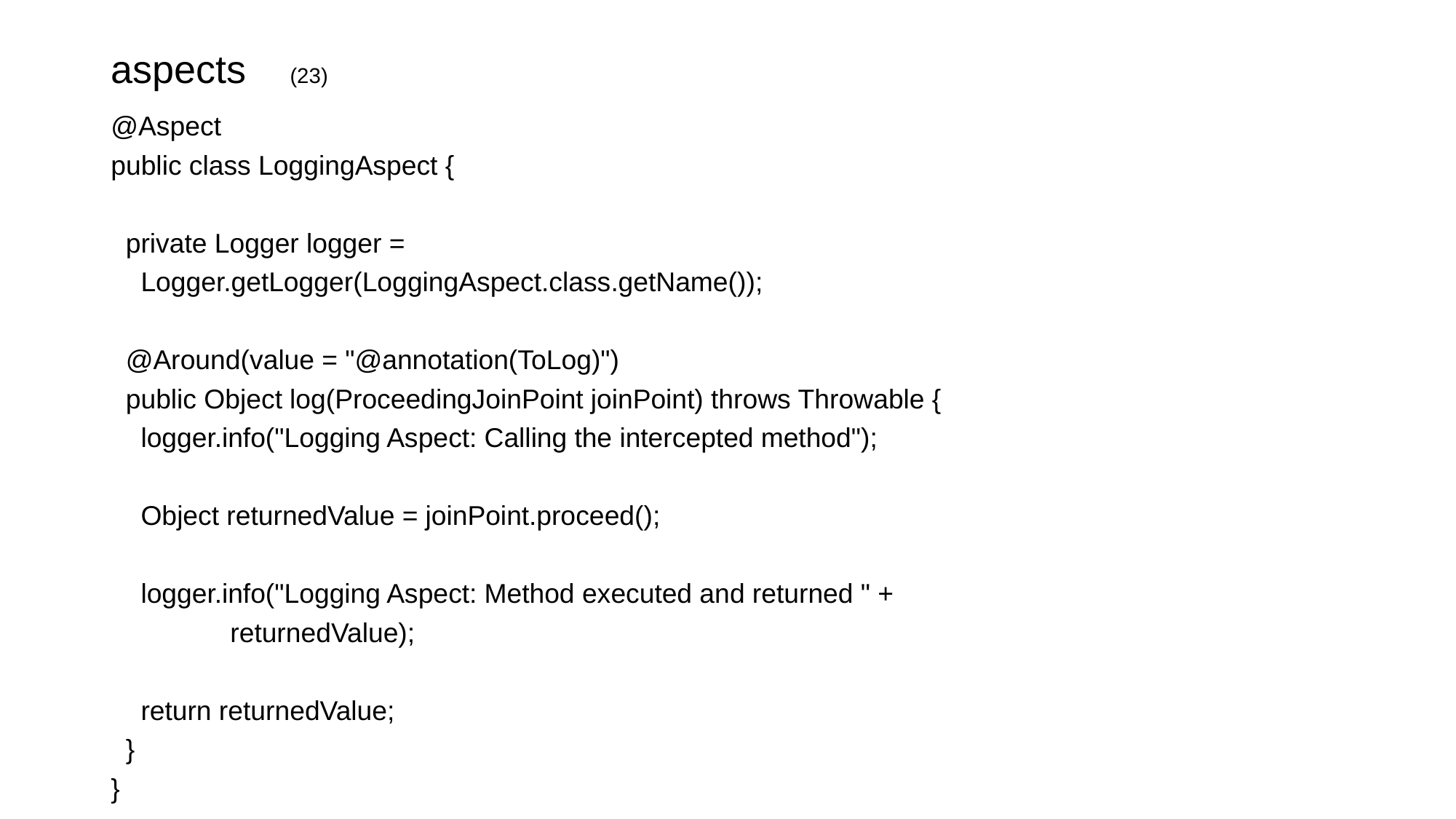

# aspects    (23)
@Aspect
public class LoggingAspect {

  private Logger logger =
    Logger.getLogger(LoggingAspect.class.getName());

  @Around(value = "@annotation(ToLog)")
  public Object log(ProceedingJoinPoint joinPoint) throws Throwable {
    logger.info("Logging Aspect: Calling the intercepted method");

    Object returnedValue = joinPoint.proceed();

    logger.info("Logging Aspect: Method executed and returned " +
                returnedValue);

    return returnedValue;
  }
}